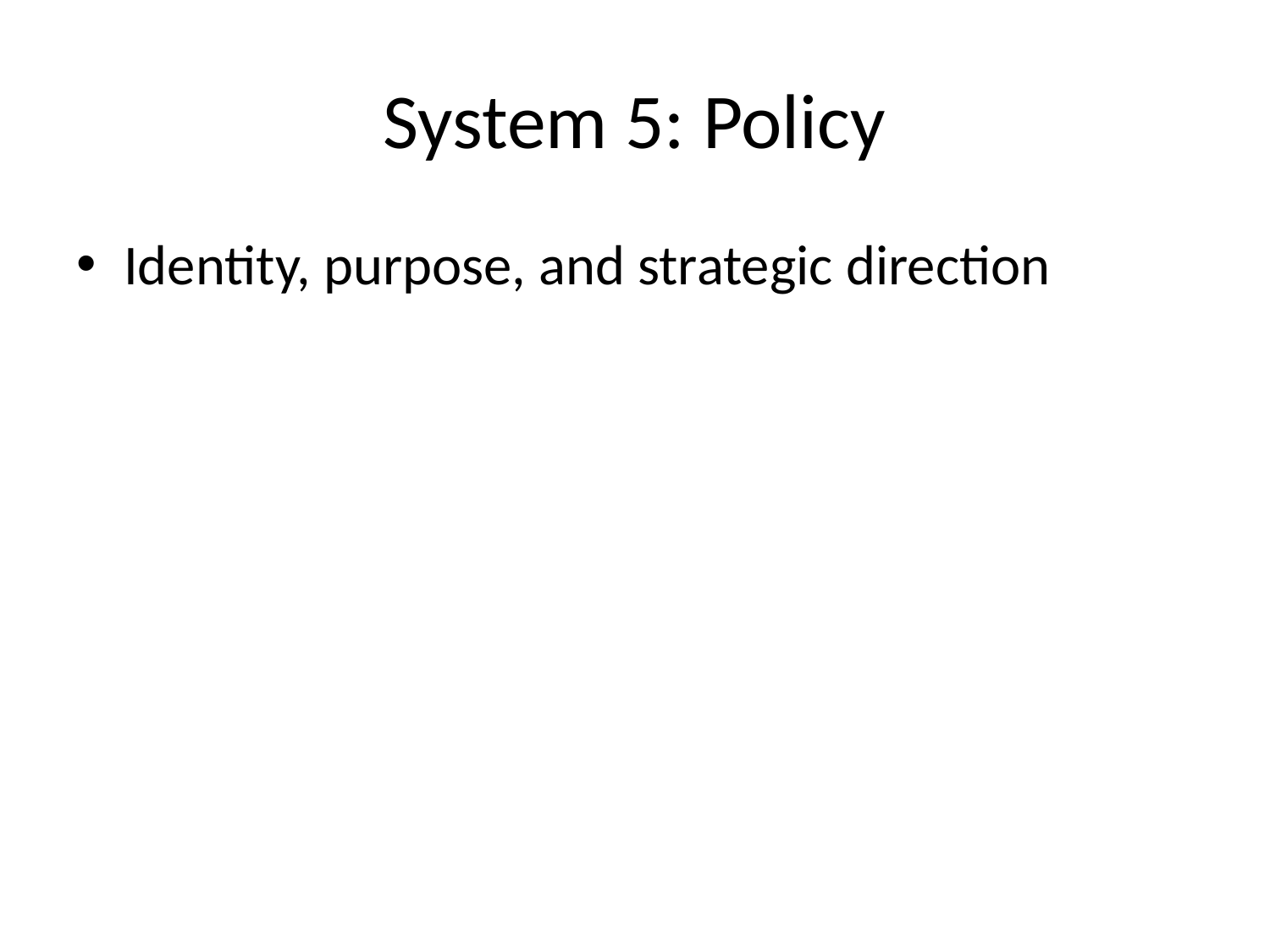

# System 5: Policy
Identity, purpose, and strategic direction